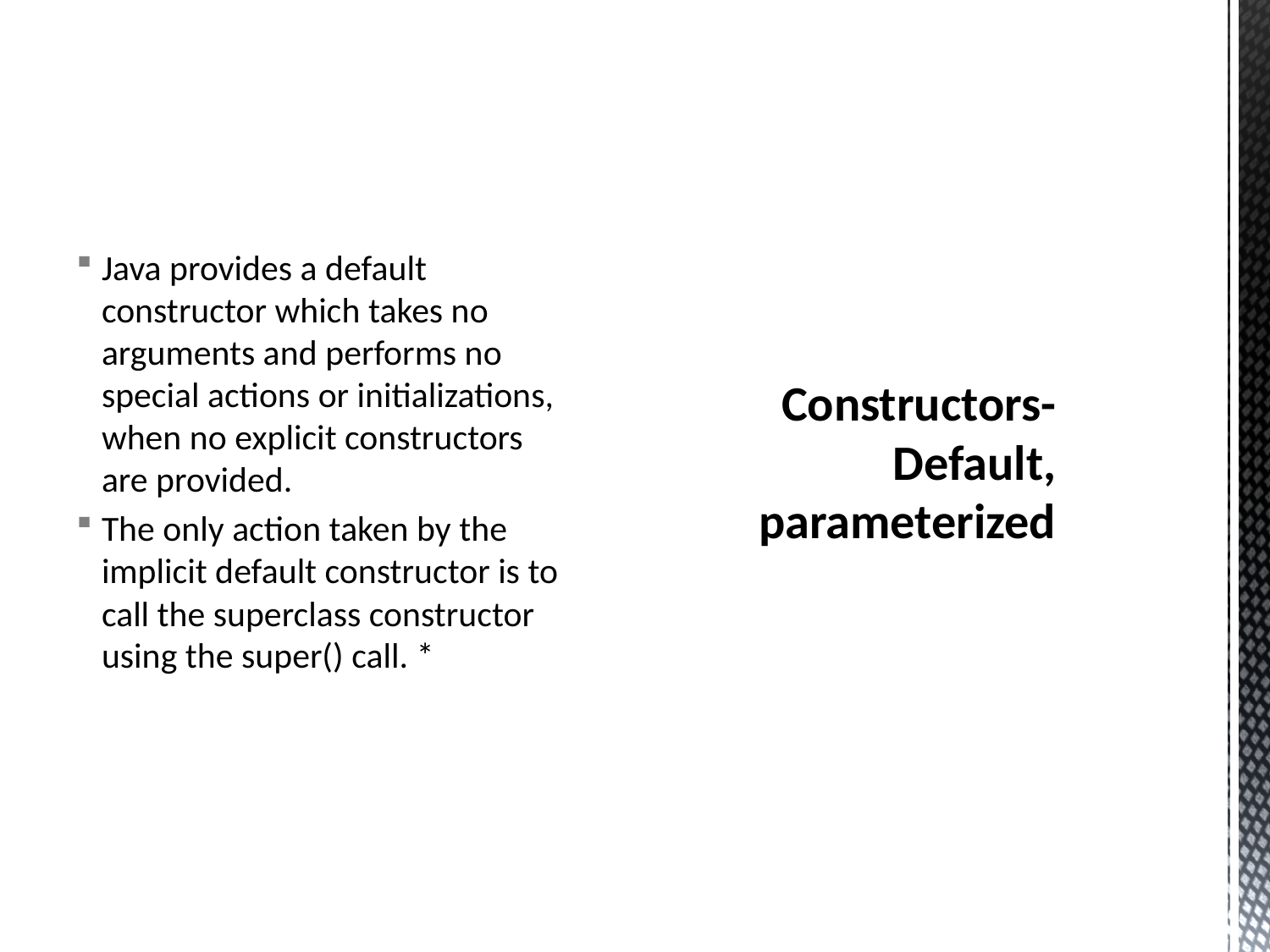

Java provides a default constructor which takes no arguments and performs no special actions or initializations, when no explicit constructors are provided.
The only action taken by the implicit default constructor is to call the superclass constructor using the super() call. *
# Constructors- Default, parameterized